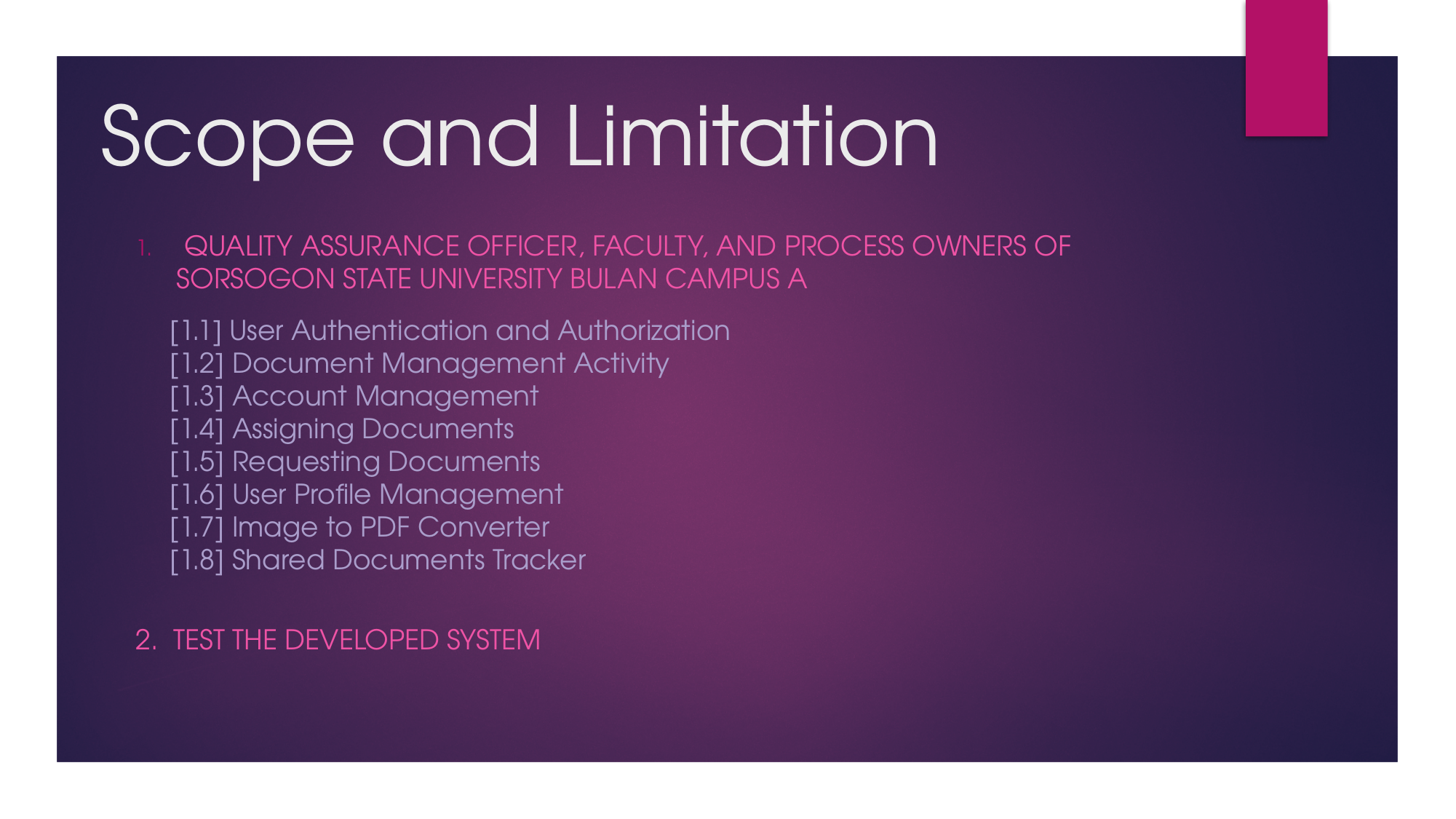

# Scope and Limitation
 quality assurance officer, faculty, and process owners of Sorsogon state university bulan campus a
[1.1] User Authentication and Authorization
[1.2] Document Management Activity
[1.3] Account Management
[1.4] Assigning Documents
[1.5] Requesting Documents
[1.6] User Profile Management
[1.7] Image to PDF Converter
[1.8] Shared Documents Tracker
2.  Test the developed system